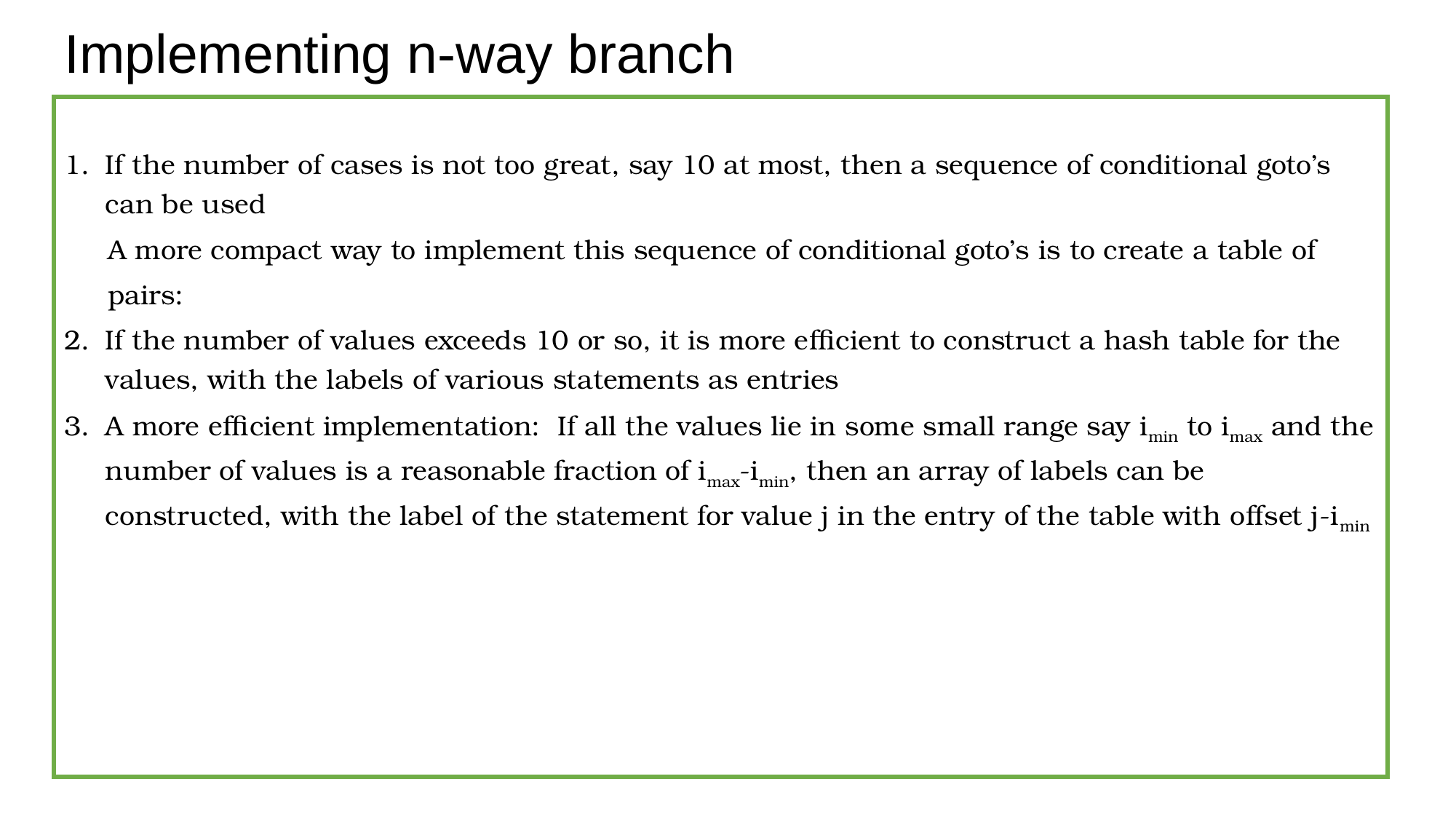

# Implementing n-way branch

If the number of cases is not too great, say 10 at most, then a sequence of conditional goto’s can be used
     A more compact way to implement this sequence of conditional goto’s is to create a table of
     pairs:
If the number of values exceeds 10 or so, it is more efficient to construct a hash table for the values, with the labels of various statements as entries
A more efficient implementation:  If all the values lie in some small range say imin to imax and the number of values is a reasonable fraction of imax-imin, then an array of labels can be constructed, with the label of the statement for value j in the entry of the table with offset j-imin